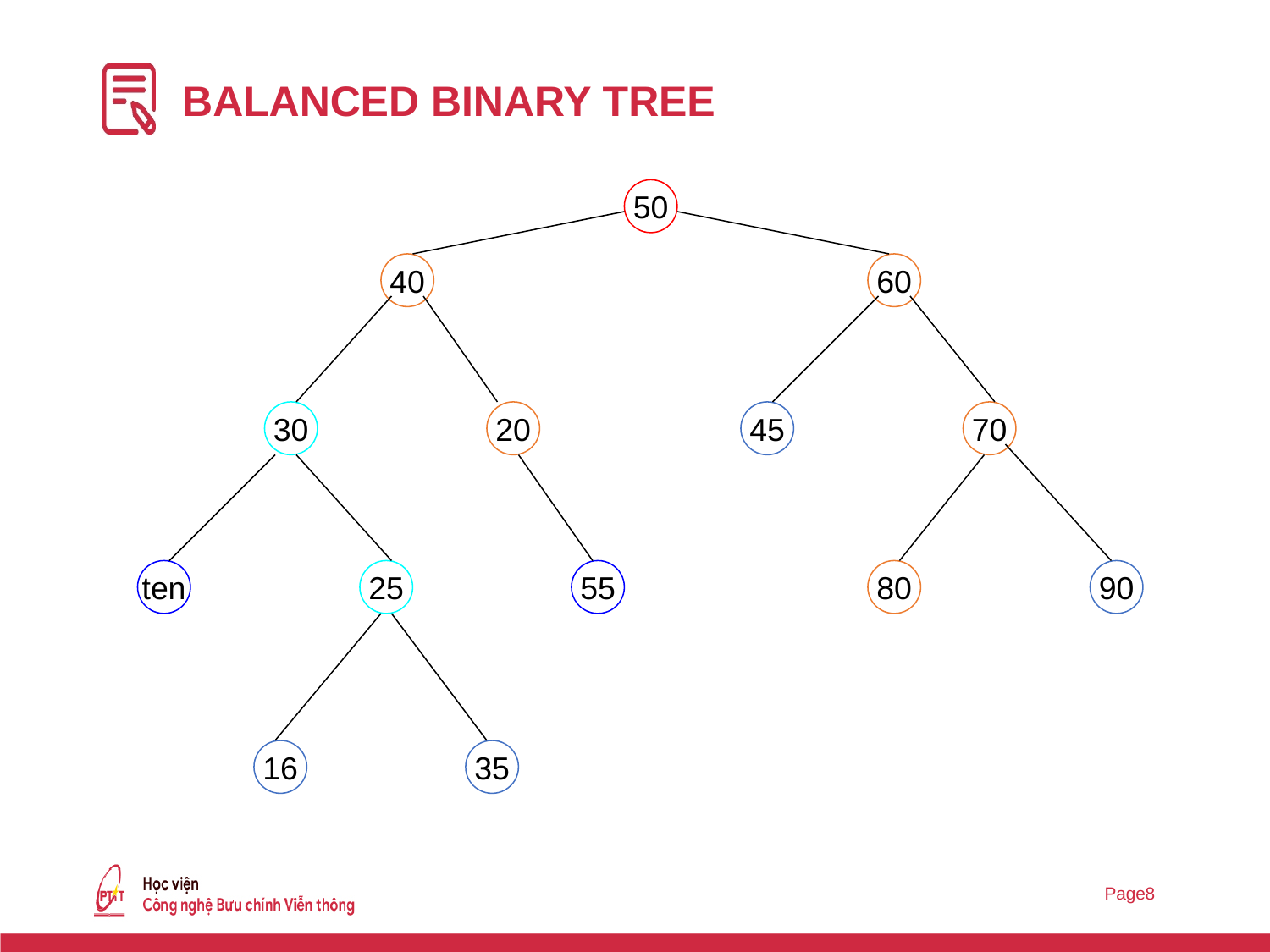

# BALANCED BINARY TREE
50

40
60

30
20
45
70

ten
25
55
80
90

16
35